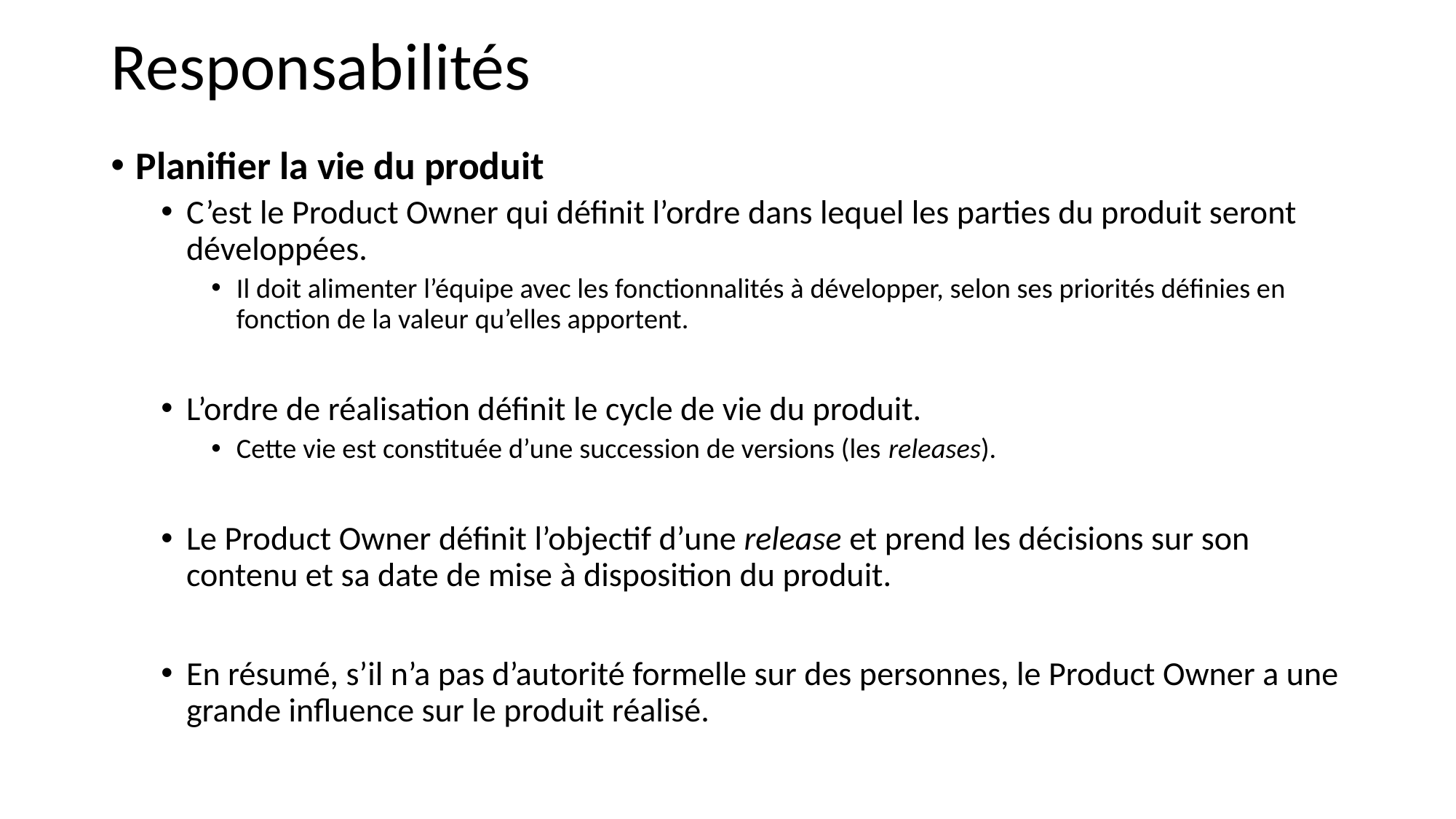

# Responsabilités
Planifier la vie du produit
C’est le Product Owner qui définit l’ordre dans lequel les parties du produit seront  développées.
Il doit alimenter l’équipe avec les fonctionnalités à développer, selon ses priorités définies en fonction de la valeur qu’elles apportent.

L’ordre de réalisation définit le cycle de vie du produit.
Cette vie est constituée d’une succession de versions (les releases).

Le Product Owner définit l’objectif d’une release et prend les décisions sur son contenu et sa date de mise à disposition du produit.

En résumé, s’il n’a pas d’autorité formelle sur des personnes, le Product Owner a une grande influence sur le produit réalisé.